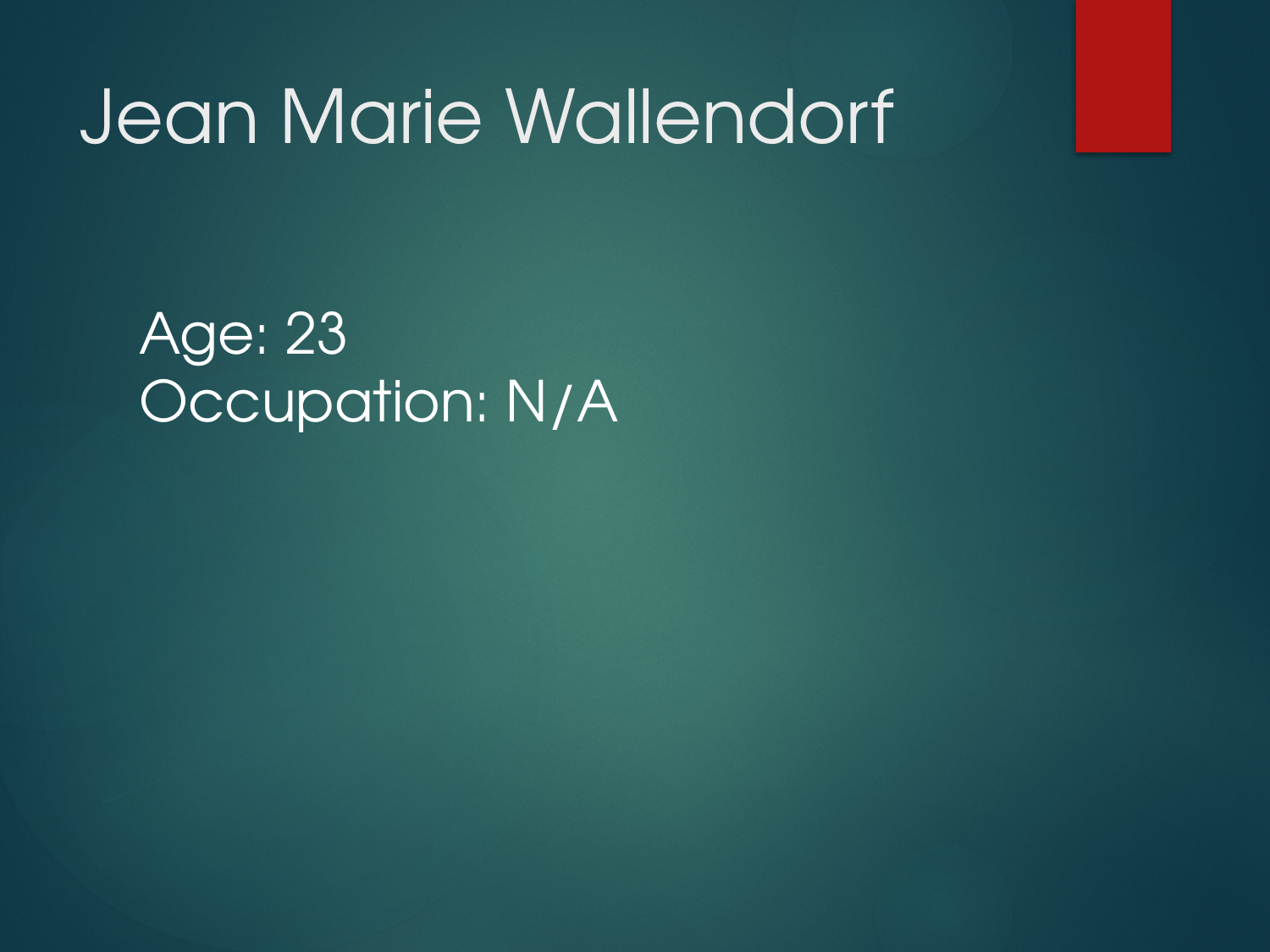

# Jean Marie Wallendorf

Age: 23
Occupation: N/A